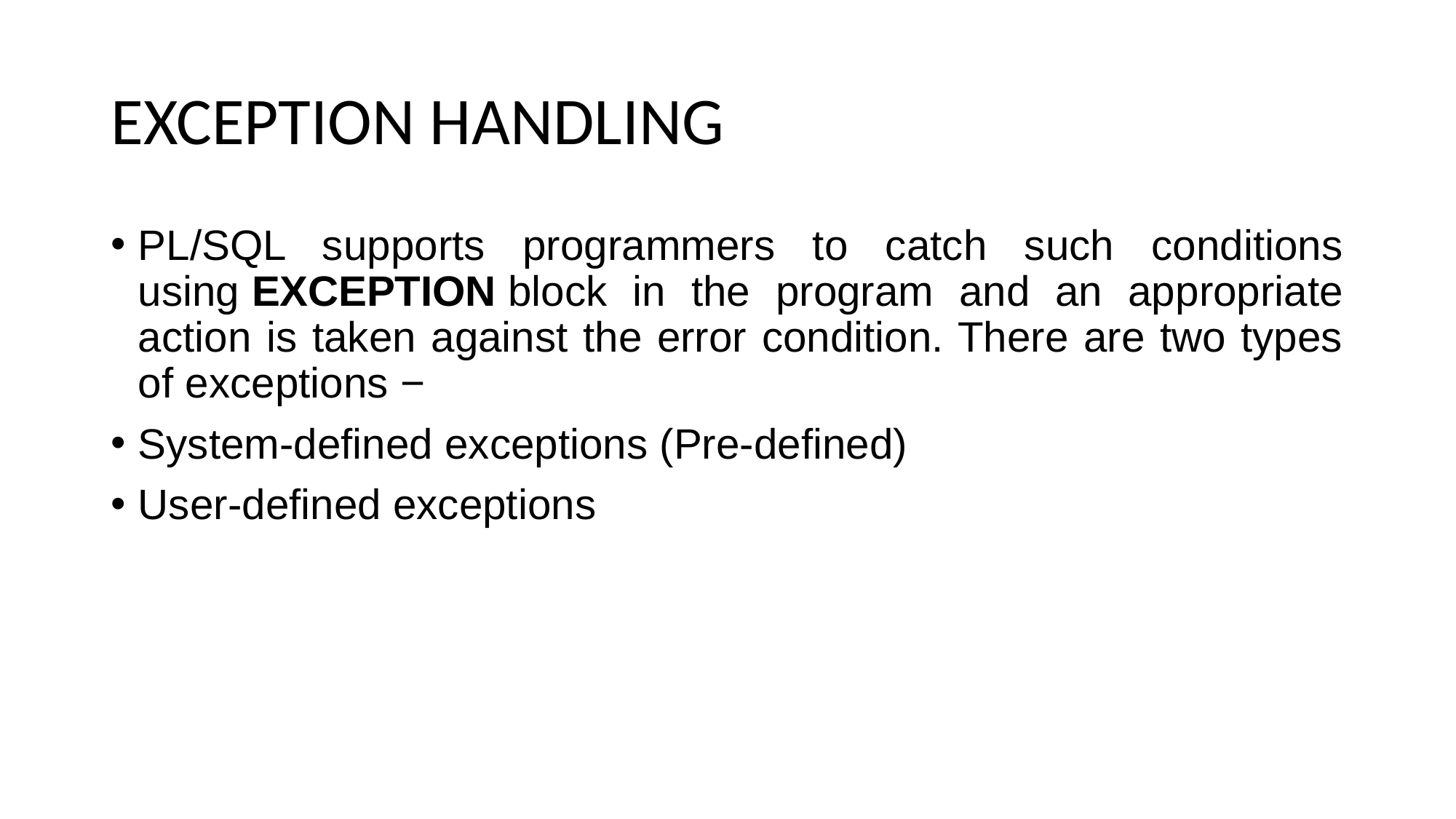

# EXCEPTION HANDLING
PL/SQL supports programmers to catch such conditions using EXCEPTION block in the program and an appropriate action is taken against the error condition. There are two types of exceptions −
System-defined exceptions (Pre-defined)
User-defined exceptions